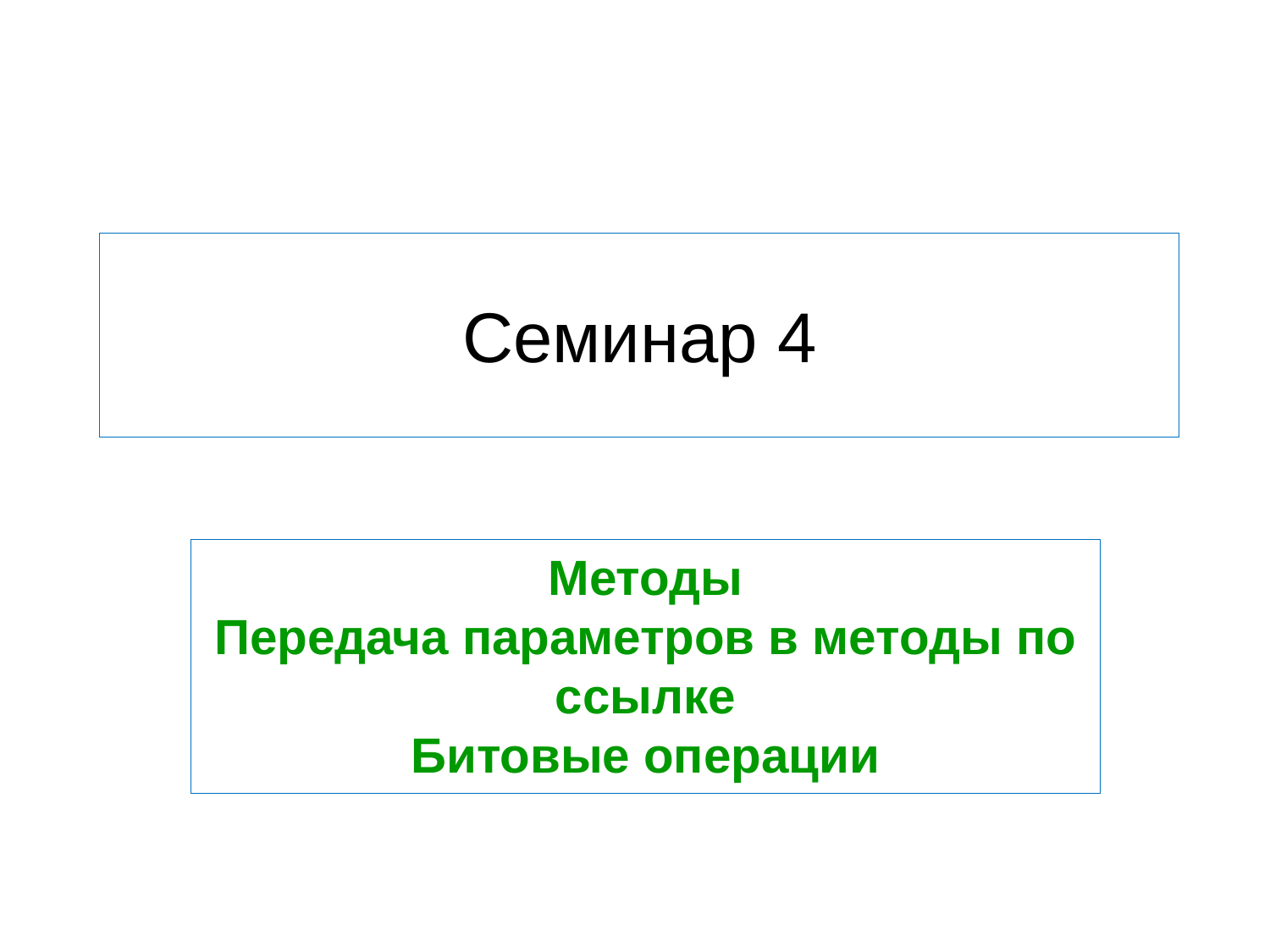

# Семинар 4
Методы
Передача параметров в методы по ссылке
Битовые операции